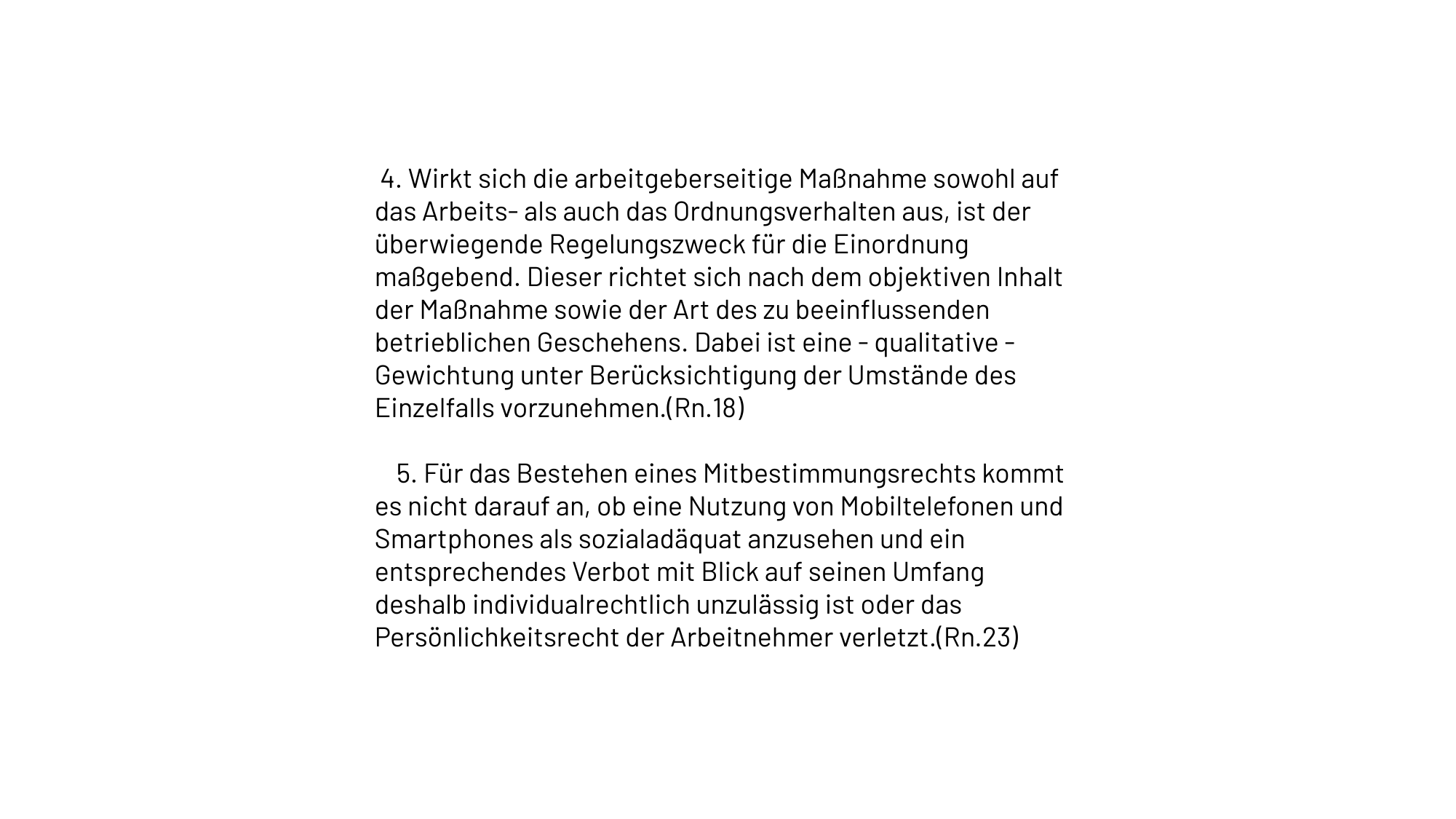

4. Wirkt sich die arbeitgeberseitige Maßnahme sowohl auf das Arbeits- als auch das Ordnungsverhalten aus, ist der überwiegende Regelungszweck für die Einordnung maßgebend. Dieser richtet sich nach dem objektiven Inhalt der Maßnahme sowie der Art des zu beeinflussenden betrieblichen Geschehens. Dabei ist eine - qualitative - Gewichtung unter Berücksichtigung der Umstände des Einzelfalls vorzunehmen.(Rn.18)

    5. Für das Bestehen eines Mitbestimmungsrechts kommt es nicht darauf an, ob eine Nutzung von Mobiltelefonen und Smartphones als sozialadäquat anzusehen und ein entsprechendes Verbot mit Blick auf seinen Umfang deshalb individualrechtlich unzulässig ist oder das Persönlichkeitsrecht der Arbeitnehmer verletzt.(Rn.23)